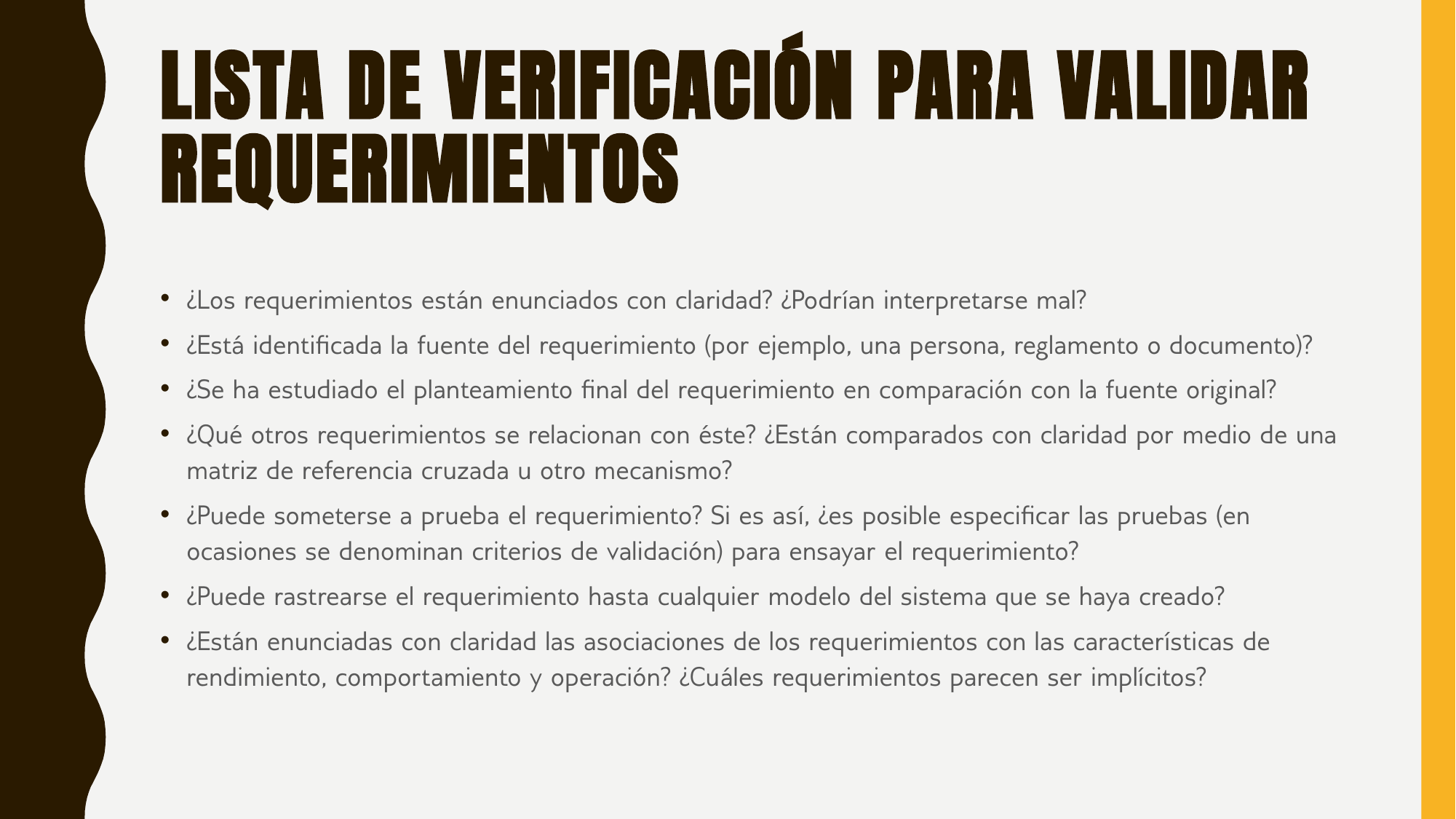

# Lista de verificaciÓn para validar requerimientos
¿Los requerimientos están enunciados con claridad? ¿Podrían interpretarse mal?
¿Está identificada la fuente del requerimiento (por ejemplo, una persona, reglamento o documento)?
¿Se ha estudiado el planteamiento final del requerimiento en comparación con la fuente original?
¿Qué otros requerimientos se relacionan con éste? ¿Están comparados con claridad por medio de una matriz de referencia cruzada u otro mecanismo?
¿Puede someterse a prueba el requerimiento? Si es así, ¿es posible especificar las pruebas (en ocasiones se denominan criterios de validación) para ensayar el requerimiento?
¿Puede rastrearse el requerimiento hasta cualquier modelo del sistema que se haya creado?
¿Están enunciadas con claridad las asociaciones de los requerimientos con las características de rendimiento, comportamiento y operación? ¿Cuáles requerimientos parecen ser implícitos?